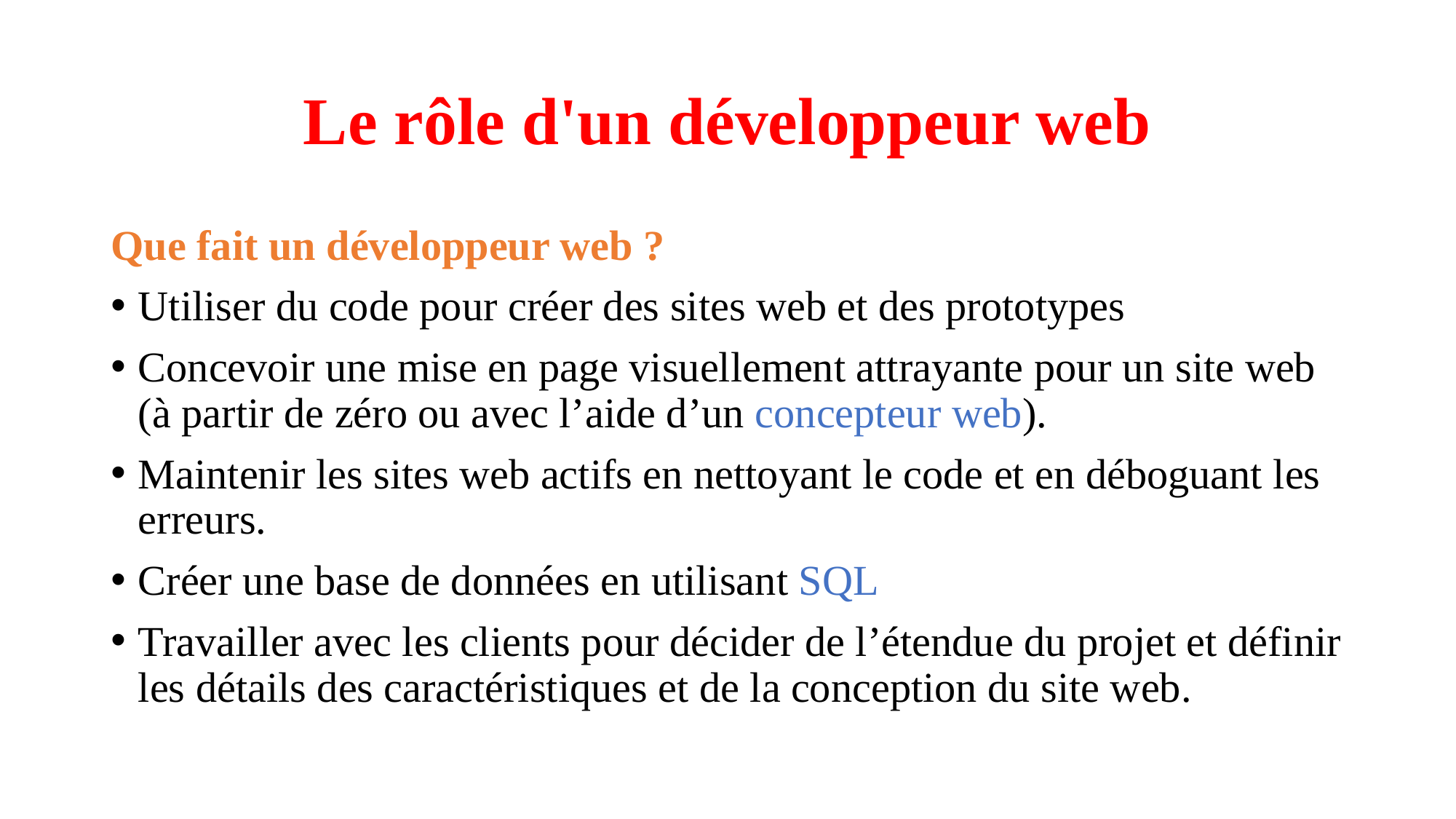

# Le rôle d'un développeur web
Que fait un développeur web ?
Utiliser du code pour créer des sites web et des prototypes
Concevoir une mise en page visuellement attrayante pour un site web (à partir de zéro ou avec l’aide d’un concepteur web).
Maintenir les sites web actifs en nettoyant le code et en déboguant les erreurs.
Créer une base de données en utilisant SQL
Travailler avec les clients pour décider de l’étendue du projet et définir les détails des caractéristiques et de la conception du site web.